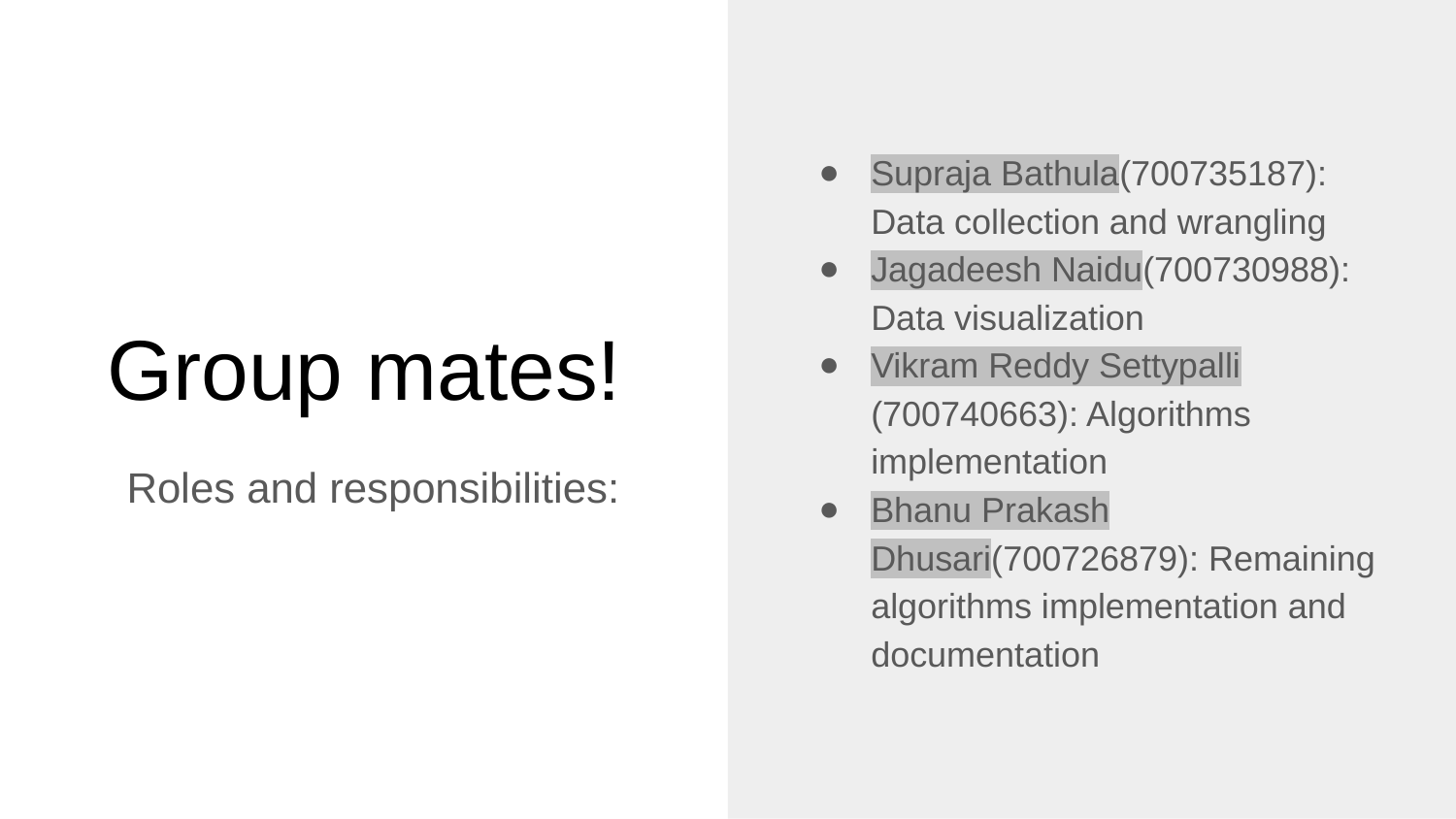

Supraja Bathula(700735187): Data collection and wrangling
Jagadeesh Naidu(700730988): Data visualization
Vikram Reddy Settypalli (700740663): Algorithms implementation
Bhanu Prakash Dhusari(700726879): Remaining algorithms implementation and documentation
# Group mates!
Roles and responsibilities: